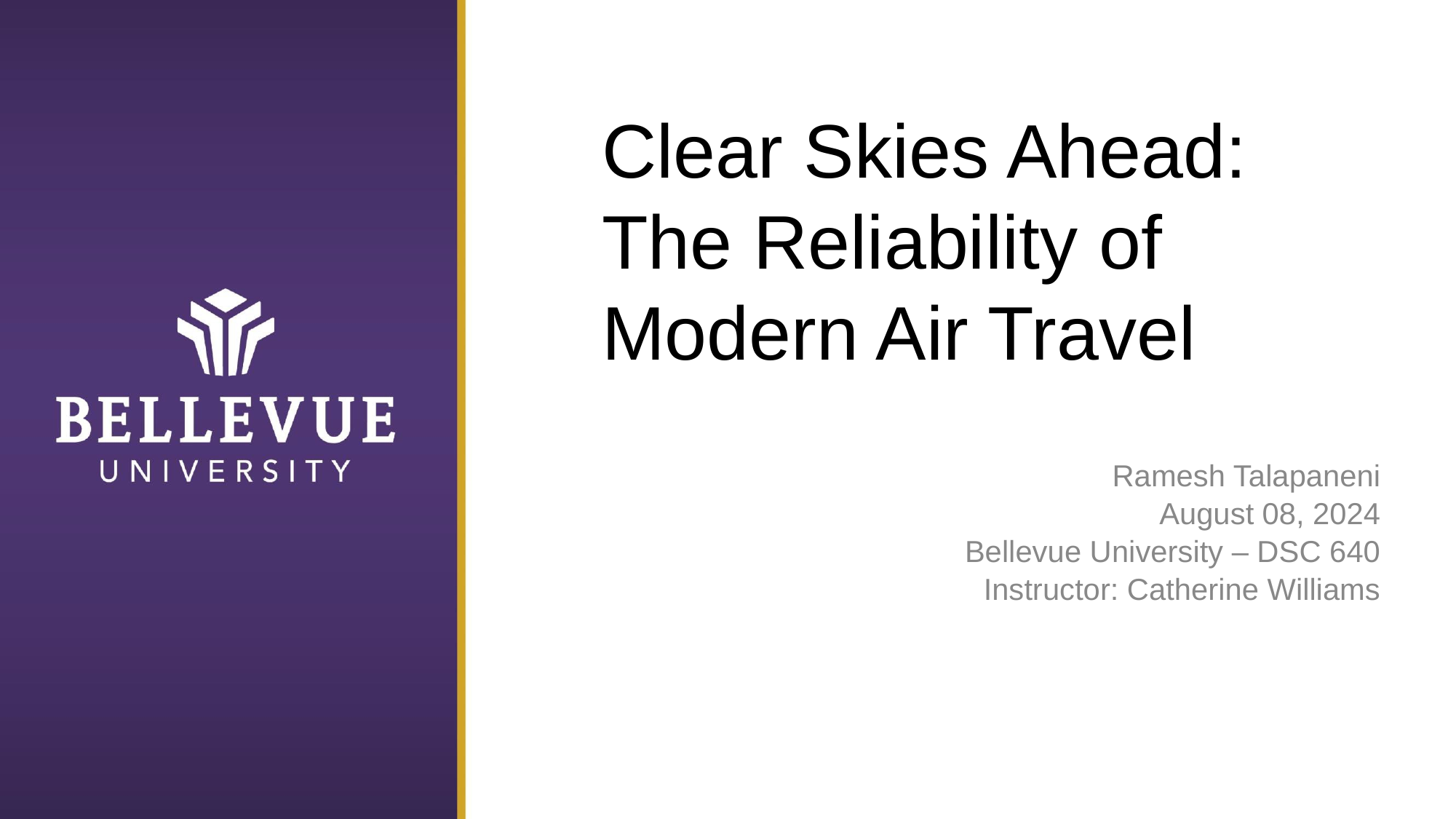

# Clear Skies Ahead: The Reliability of Modern Air Travel
Ramesh Talapaneni
August 08, 2024
Bellevue University – DSC 640
Instructor: Catherine Williams